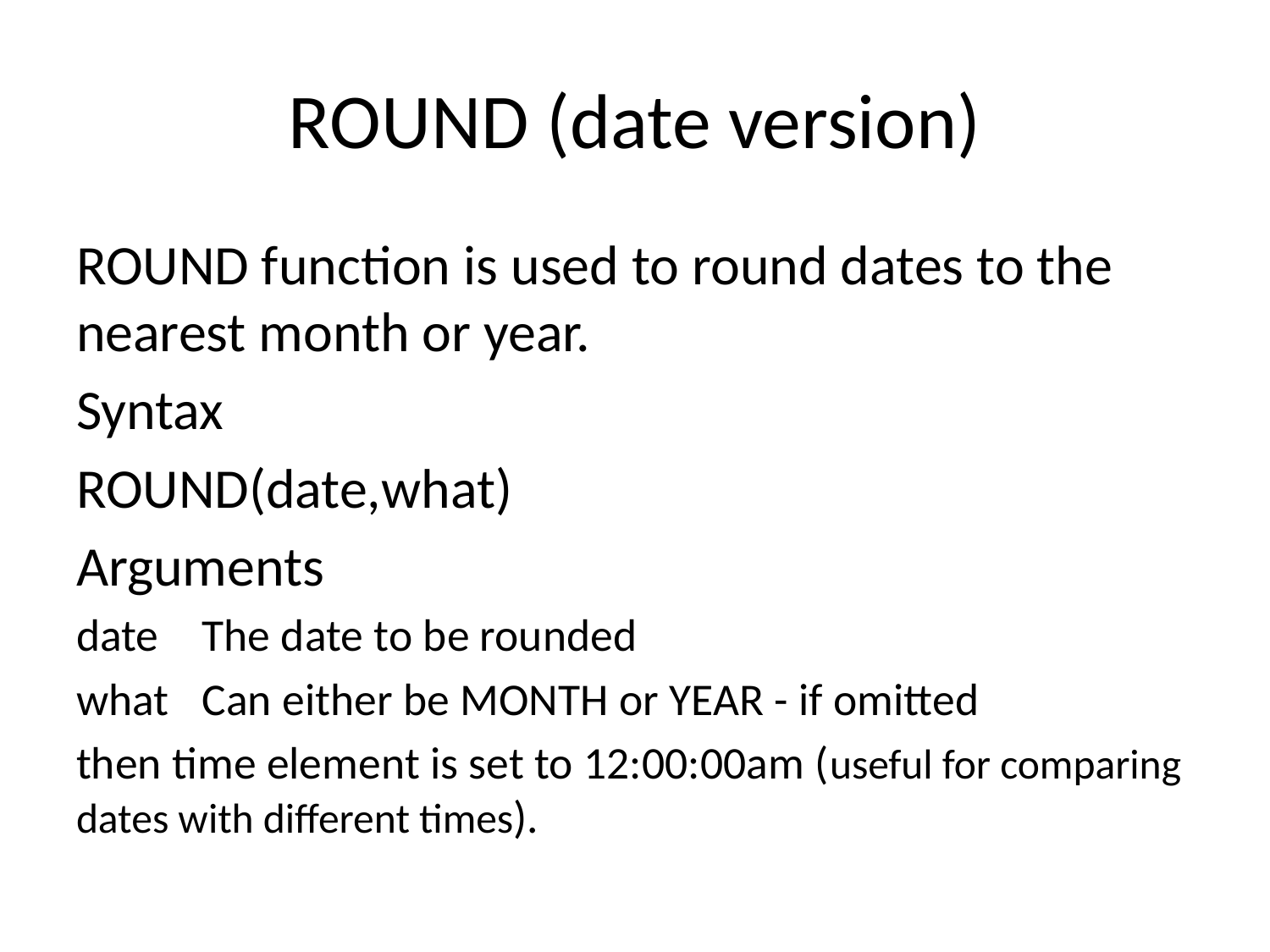

# ROUND (date version)
ROUND function is used to round dates to the nearest month or year.
Syntax
ROUND(date,what)
Arguments
date		The date to be rounded
what		Can either be MONTH or YEAR - if omitted
then time element is set to 12:00:00am (useful for comparing dates with different times).